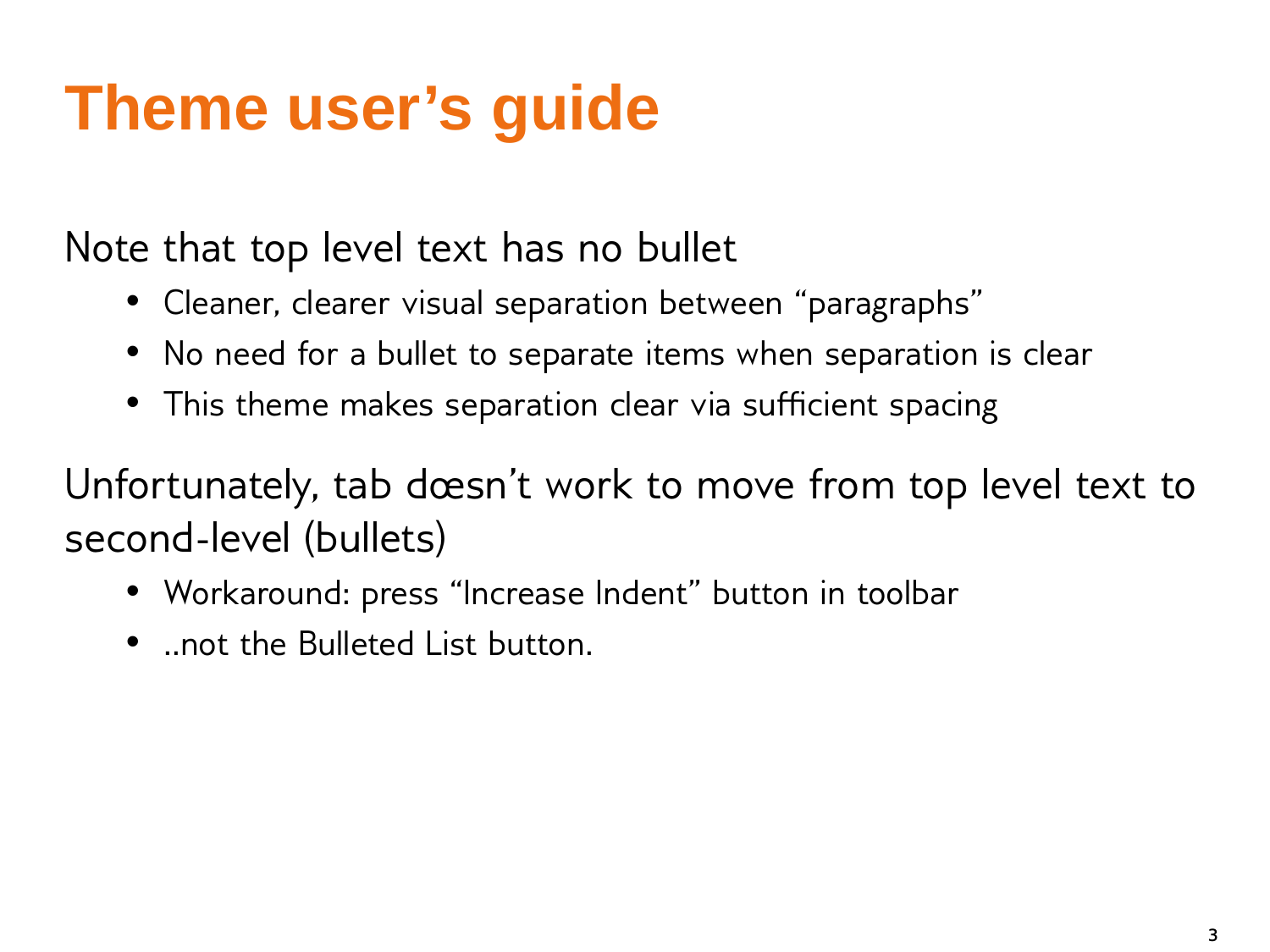

# Theme user’s guide
Note that top level text has no bullet
Cleaner, clearer visual separation between “paragraphs”
No need for a bullet to separate items when separation is clear
This theme makes separation clear via sufficient spacing
Unfortunately, tab doesn’t work to move from top level text to second-level (bullets)
Workaround: press “Increase Indent” button in toolbar
..not the Bulleted List button.